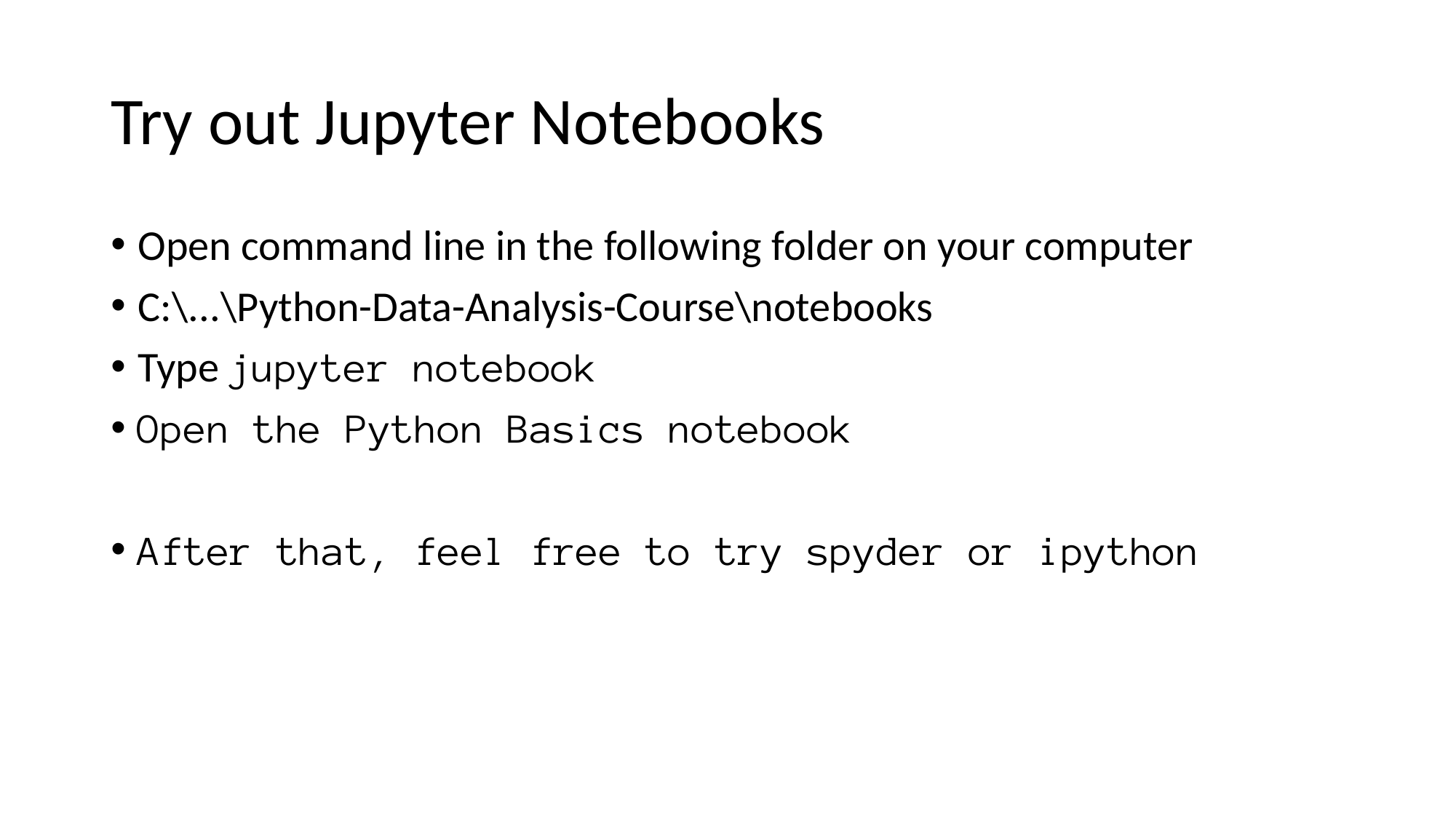

# Try out Jupyter Notebooks
Open command line in the following folder on your computer
C:\...\Python-Data-Analysis-Course\notebooks
Type jupyter notebook
Open the Python Basics notebook

After that, feel free to try spyder or ipython